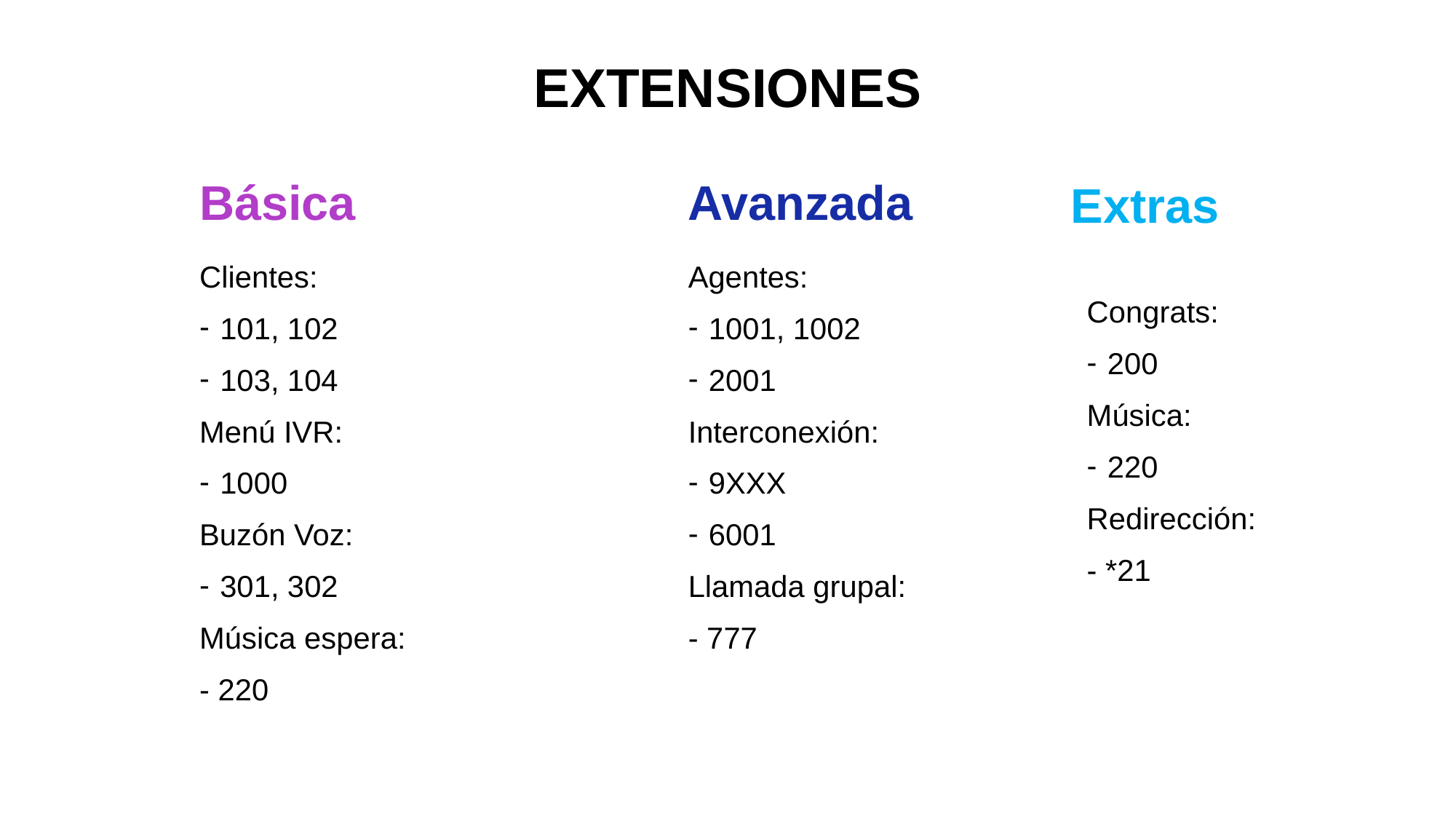

# Extensiones
Básica

Avanzada

Extras

Congrats:
200
Música:
220
Redirección:
- *21
Clientes:
101, 102
103, 104
Menú IVR:
1000
Buzón Voz:
301, 302
Música espera:
- 220
Agentes:
1001, 1002
2001
Interconexión:
9XXX
6001
Llamada grupal:
- 777